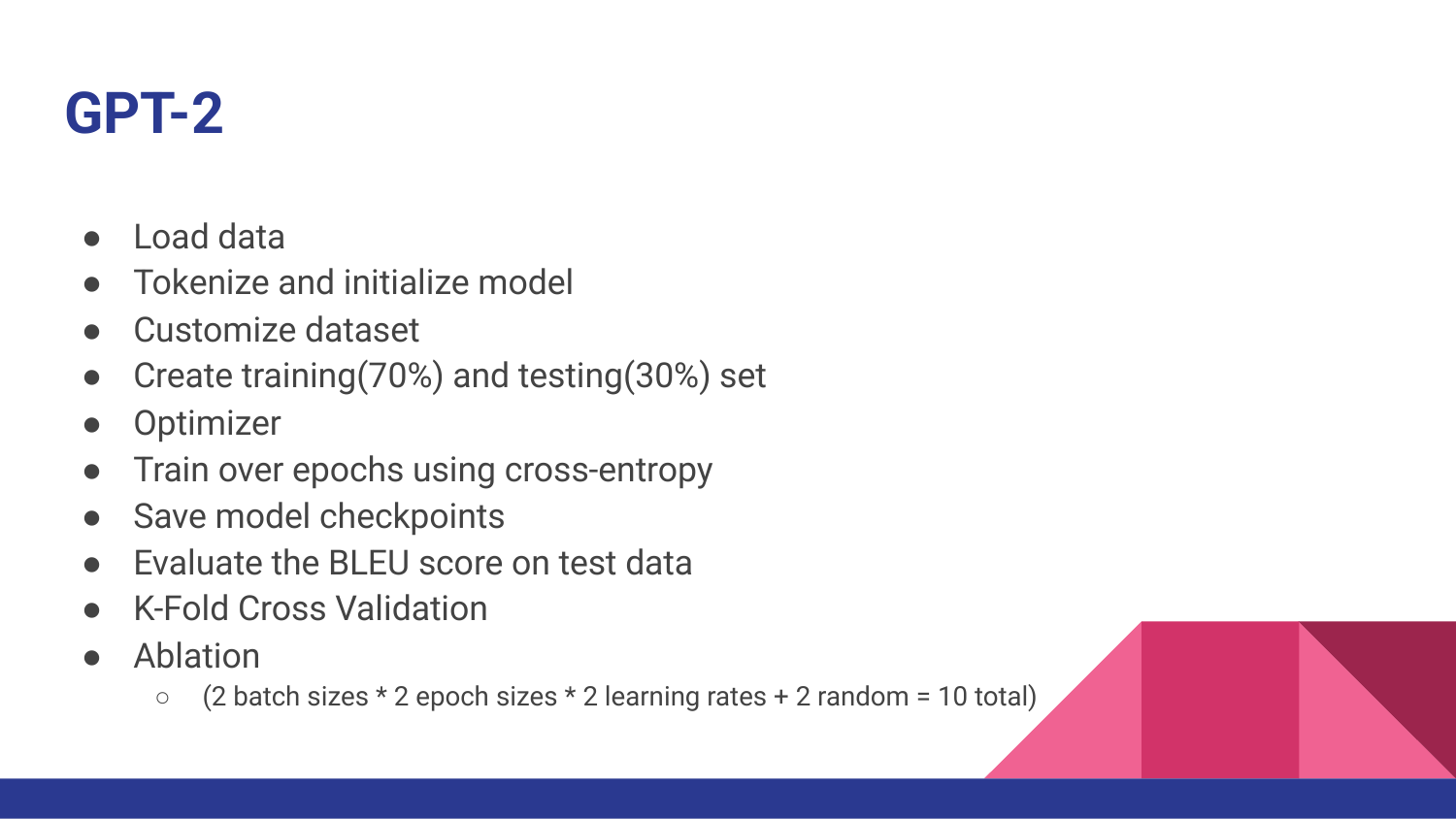

# GPT-2
Load data
Tokenize and initialize model
Customize dataset
Create training(70%) and testing(30%) set
Optimizer
Train over epochs using cross-entropy
Save model checkpoints
Evaluate the BLEU score on test data
K-Fold Cross Validation
Ablation
(2 batch sizes * 2 epoch sizes * 2 learning rates + 2 random = 10 total)